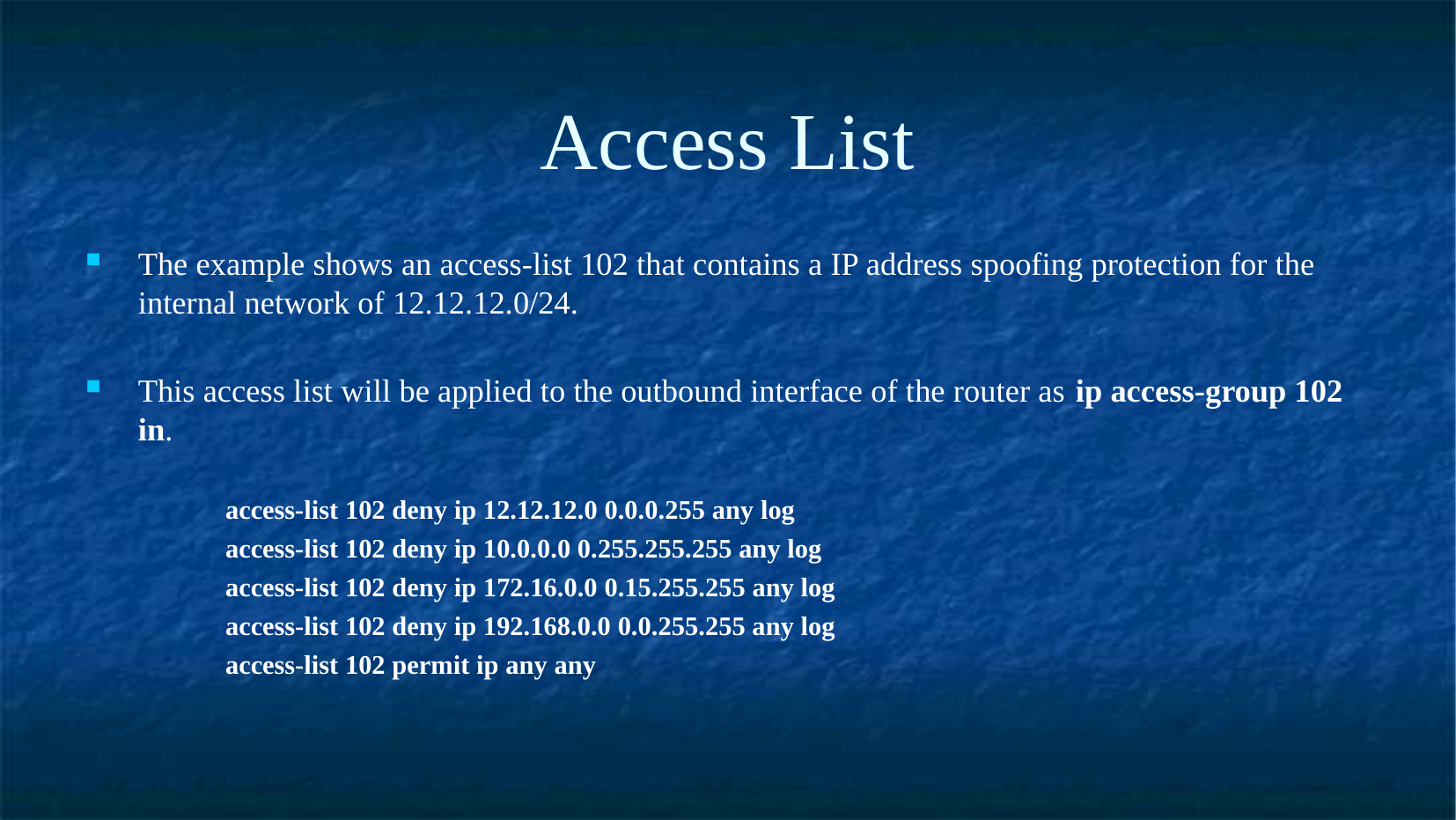

Access List
The example shows an access-list 102 that contains a IP address spoofing protection for the internal network of 12.12.12.0/24.

This access list will be applied to the outbound interface of the router as ip access-group 102 in.

access-list 102 deny ip 12.12.12.0 0.0.0.255 any log
access-list 102 deny ip 10.0.0.0 0.255.255.255 any log
access-list 102 deny ip 172.16.0.0 0.15.255.255 any log
access-list 102 deny ip 192.168.0.0 0.0.255.255 any log
access-list 102 permit ip any any